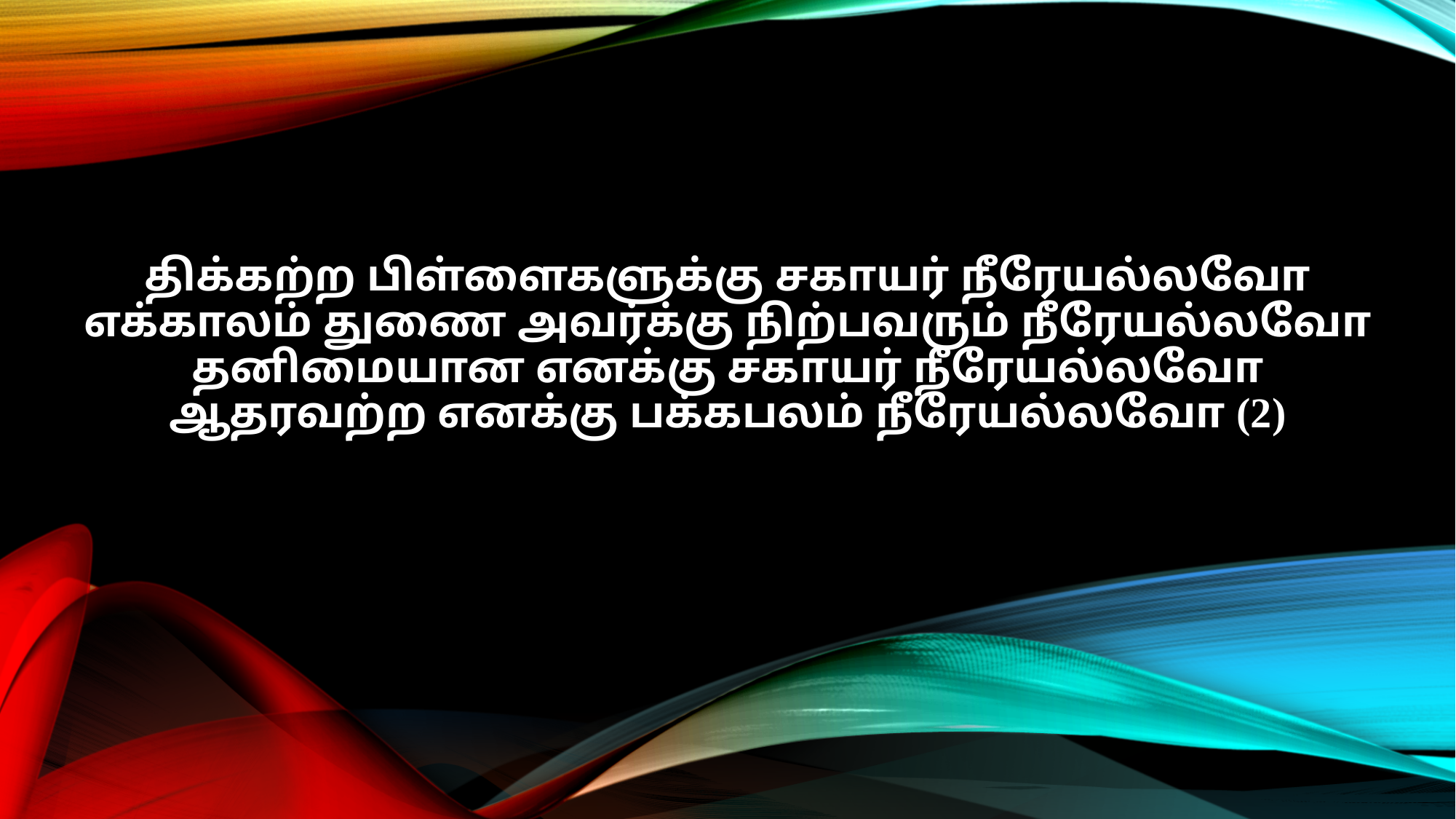

திக்கற்ற பிள்ளைகளுக்கு சகாயர் நீரேயல்லவோ
எக்காலம் துணை அவர்க்கு நிற்பவரும் நீரேயல்லவோ
தனிமையான எனக்கு சகாயர் நீரேயல்லவோ
ஆதரவற்ற எனக்கு பக்கபலம் நீரேயல்லவோ (2)